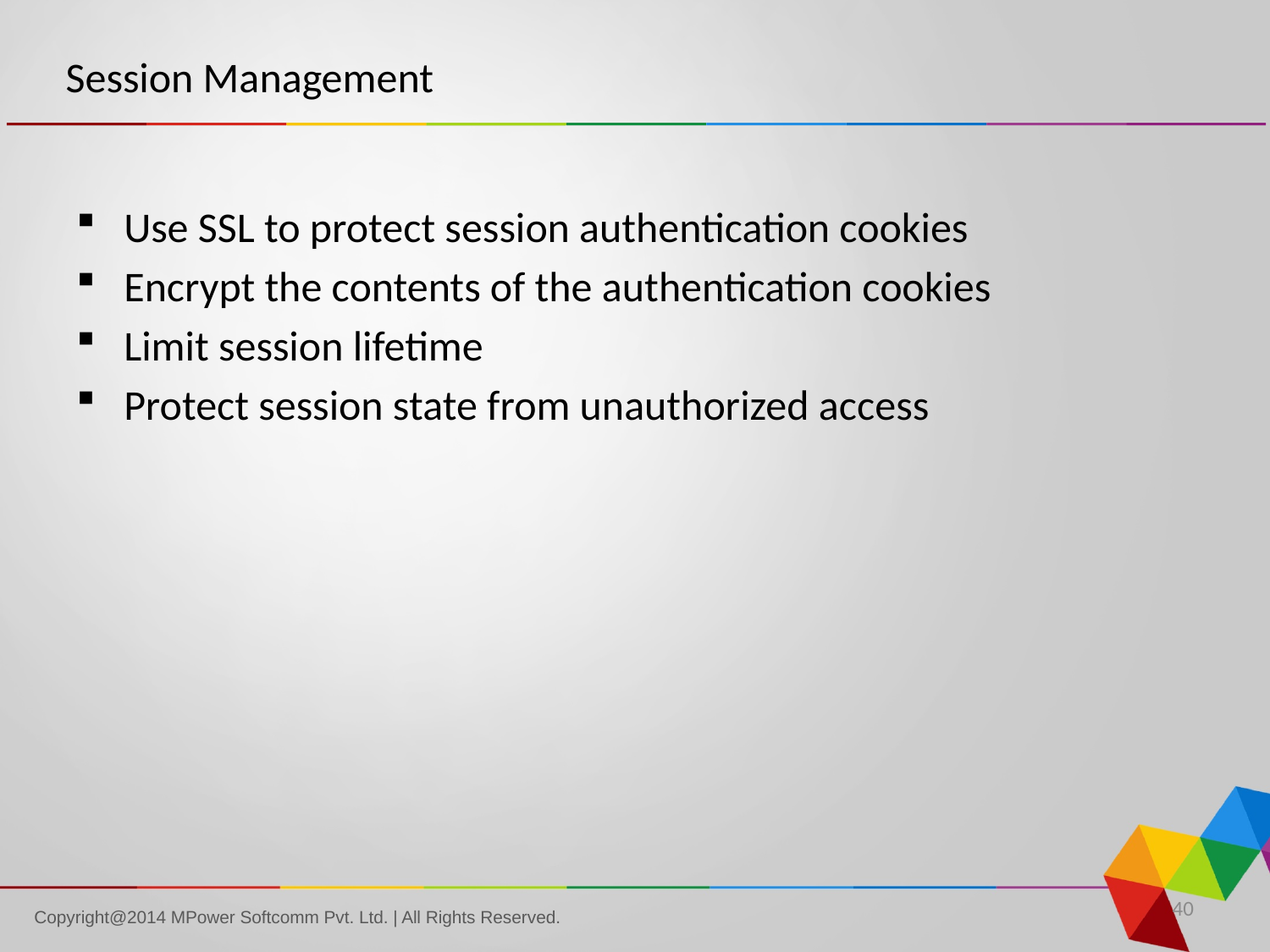

# Session Management
Use SSL to protect session authentication cookies
Encrypt the contents of the authentication cookies
Limit session lifetime
Protect session state from unauthorized access

40